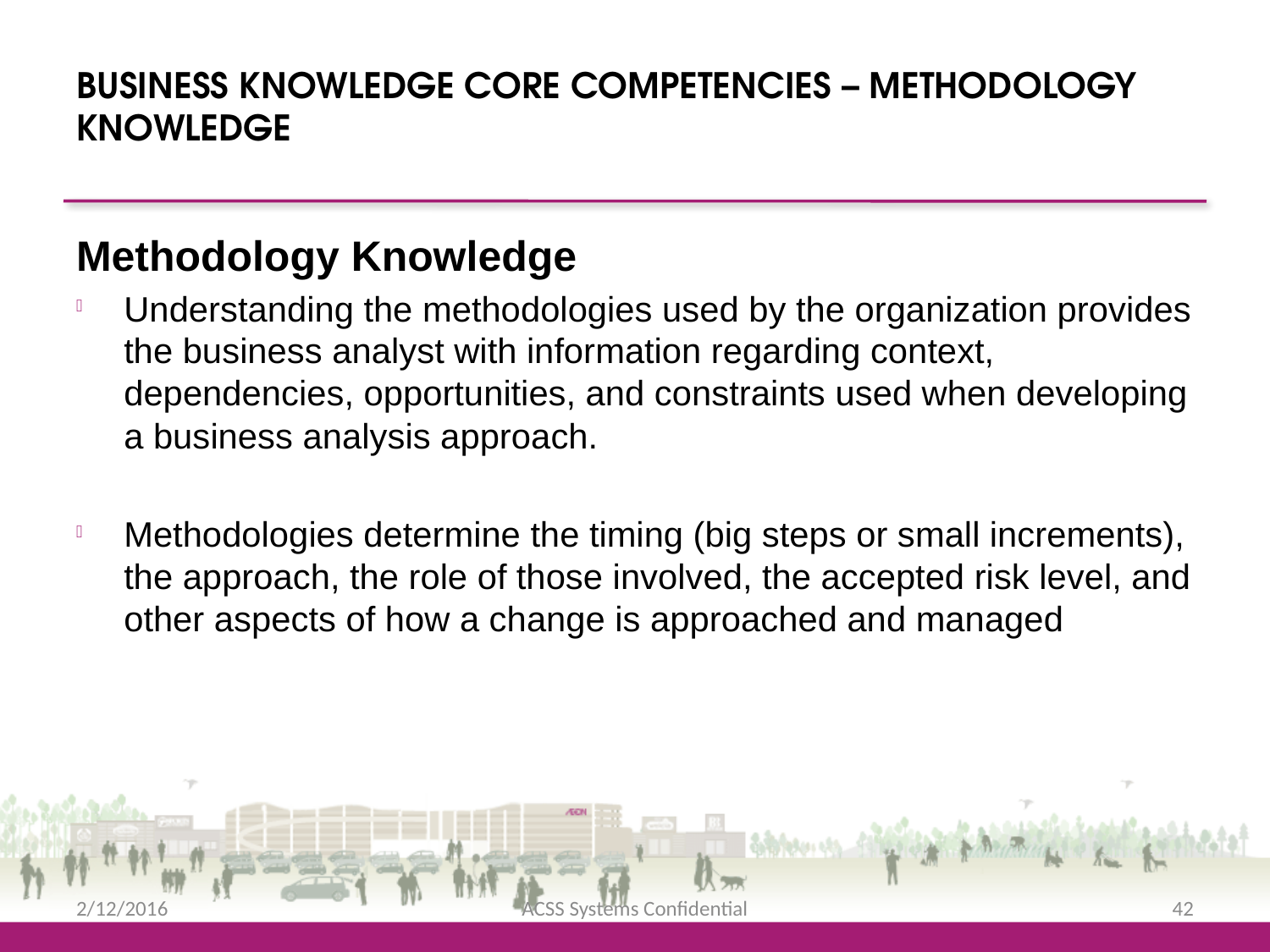

Business Knowledge Core Competencies – Methodology Knowledge
Methodology Knowledge
Understanding the methodologies used by the organization provides the business analyst with information regarding context, dependencies, opportunities, and constraints used when developing a business analysis approach.

Methodologies determine the timing (big steps or small increments), the approach, the role of those involved, the accepted risk level, and other aspects of how a change is approached and managed
2/12/2016
ACSS Systems Confidential
42